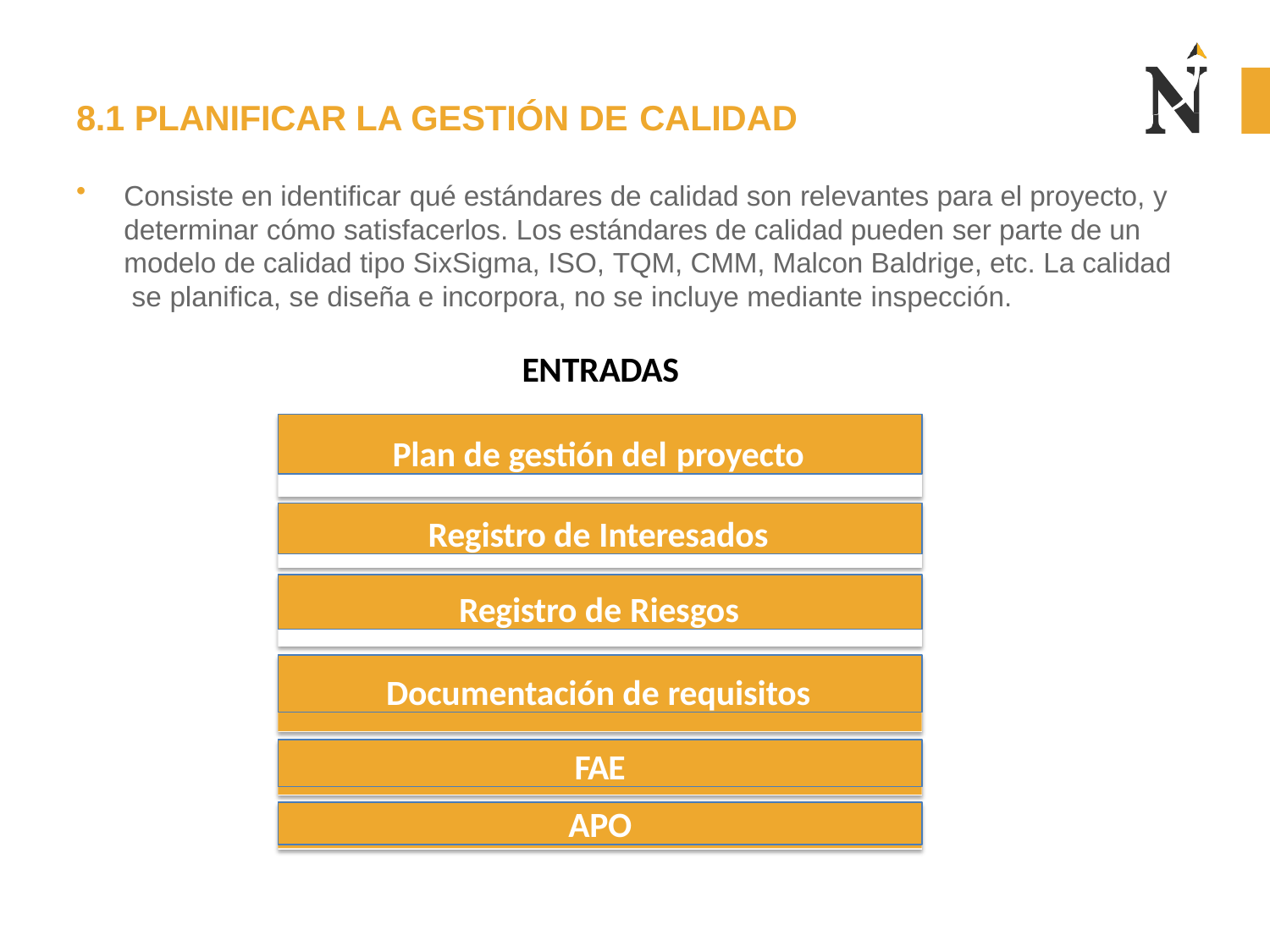

# 8.1 PLANIFICAR LA GESTIÓN DE CALIDAD

Consiste en identificar qué estándares de calidad son relevantes para el proyecto, y  determinar cómo satisfacerlos. Los estándares de calidad pueden ser parte de un  modelo de calidad tipo SixSigma, ISO, TQM, CMM, Malcon Baldrige, etc. La calidad  se planifica, se diseña e incorpora, no se incluye mediante inspección.

ENTRADAS

Plan de gestión del proyecto

Registro de Interesados

Registro de Riesgos

Documentación de requisitos

FAE

APO